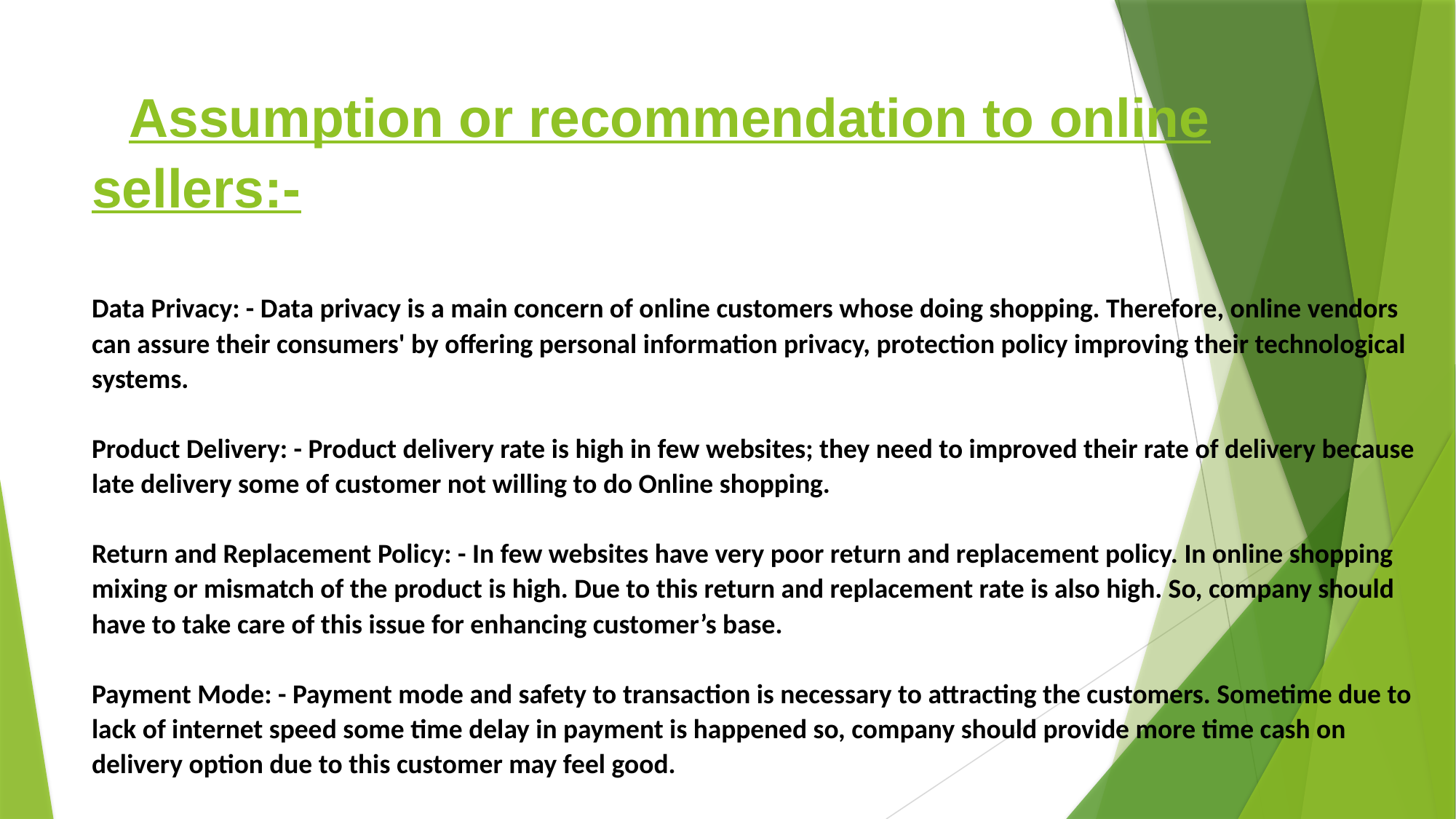

# Assumption or recommendation to online sellers:- Data Privacy: - Data privacy is a main concern of online customers whose doing shopping. Therefore, online vendors can assure their consumers' by offering personal information privacy, protection policy improving their technological systems. Product Delivery: - Product delivery rate is high in few websites; they need to improved their rate of delivery because late delivery some of customer not willing to do Online shopping. Return and Replacement Policy: - In few websites have very poor return and replacement policy. In online shopping mixing or mismatch of the product is high. Due to this return and replacement rate is also high. So, company should have to take care of this issue for enhancing customer’s base. Payment Mode: - Payment mode and safety to transaction is necessary to attracting the customers. Sometime due to lack of internet speed some time delay in payment is happened so, company should provide more time cash on delivery option due to this customer may feel good.